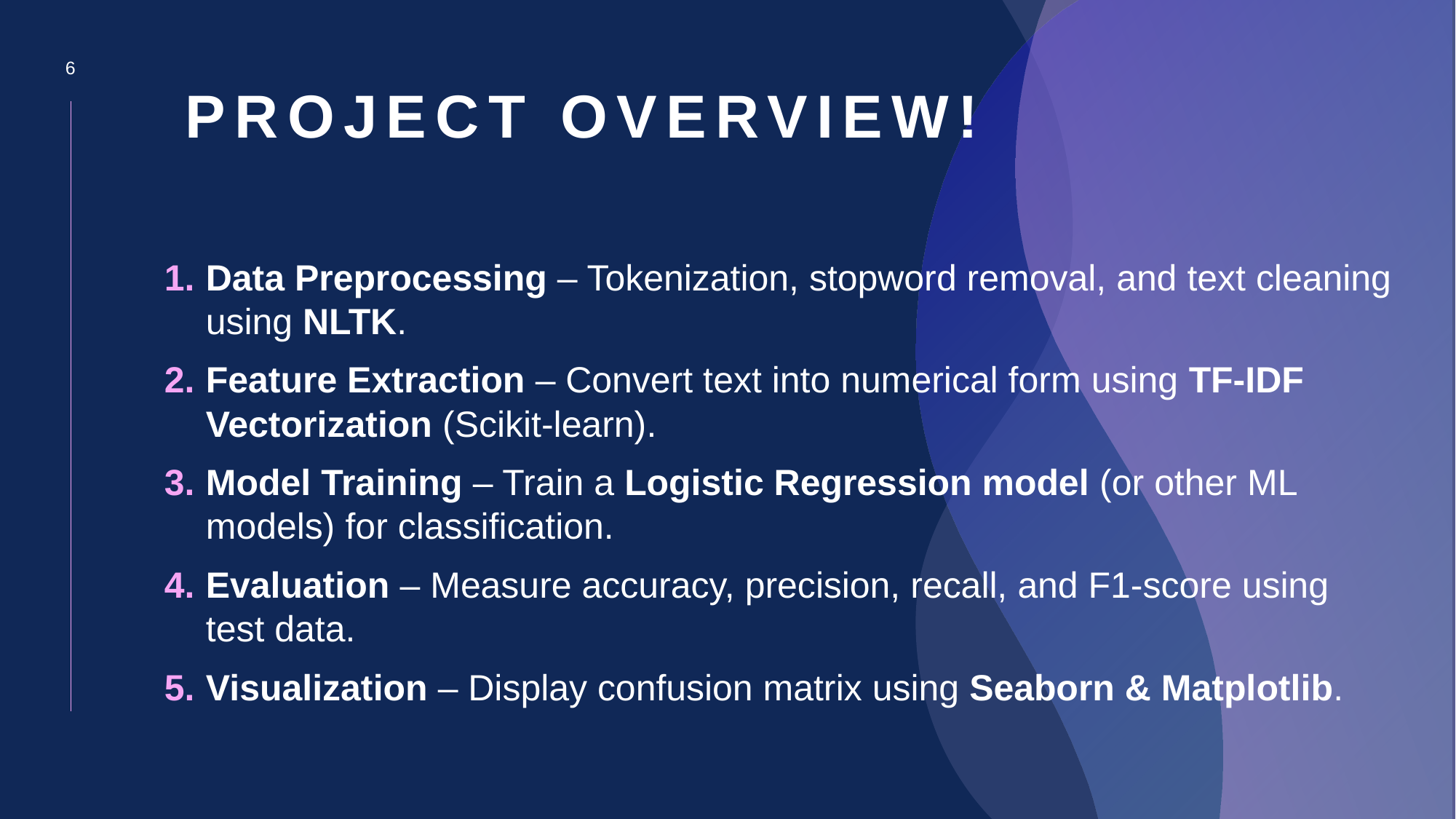

# Project overview!
6
Data Preprocessing – Tokenization, stopword removal, and text cleaning using NLTK.
Feature Extraction – Convert text into numerical form using TF-IDF Vectorization (Scikit-learn).
Model Training – Train a Logistic Regression model (or other ML models) for classification.
Evaluation – Measure accuracy, precision, recall, and F1-score using test data.
Visualization – Display confusion matrix using Seaborn & Matplotlib.